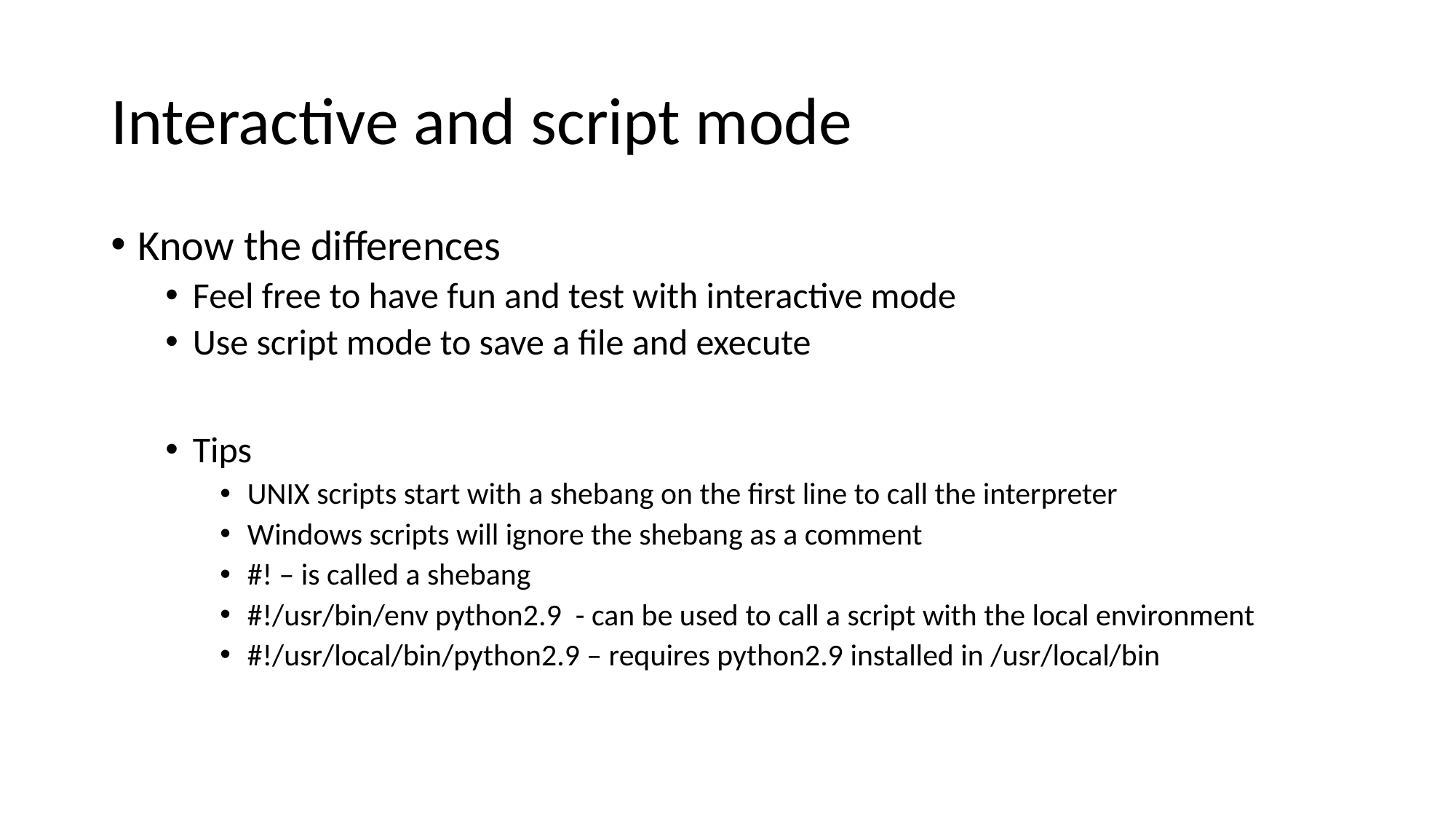

# Interactive and script mode
Know the differences
Feel free to have fun and test with interactive mode
Use script mode to save a file and execute

Tips
UNIX scripts start with a shebang on the first line to call the interpreter
Windows scripts will ignore the shebang as a comment
#! – is called a shebang
#!/usr/bin/env python2.9  - can be used to call a script with the local environment
#!/usr/local/bin/python2.9 – requires python2.9 installed in /usr/local/bin